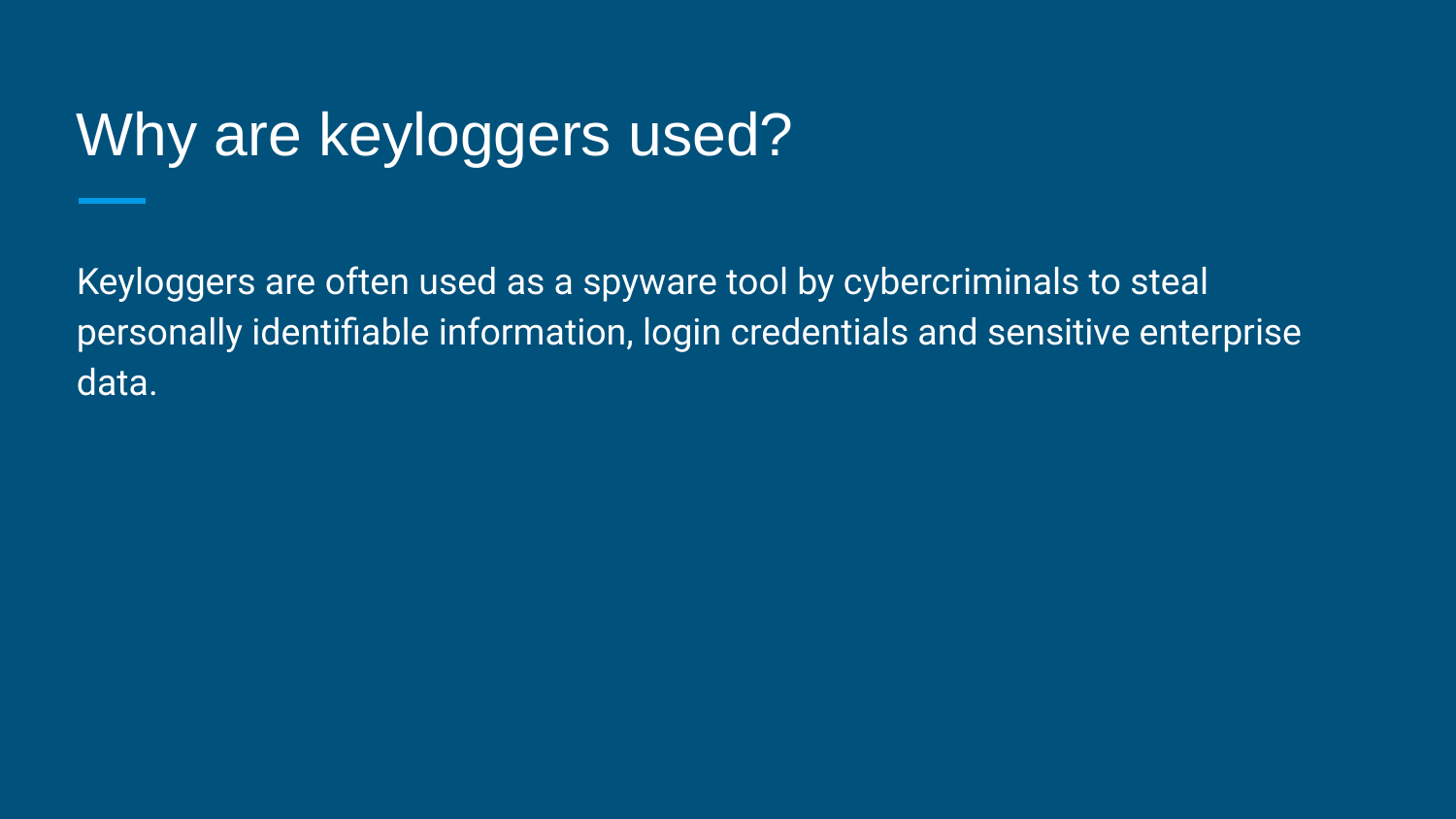

# Why are keyloggers used?
Keyloggers are often used as a spyware tool by cybercriminals to steal personally identifiable information, login credentials and sensitive enterprise data.